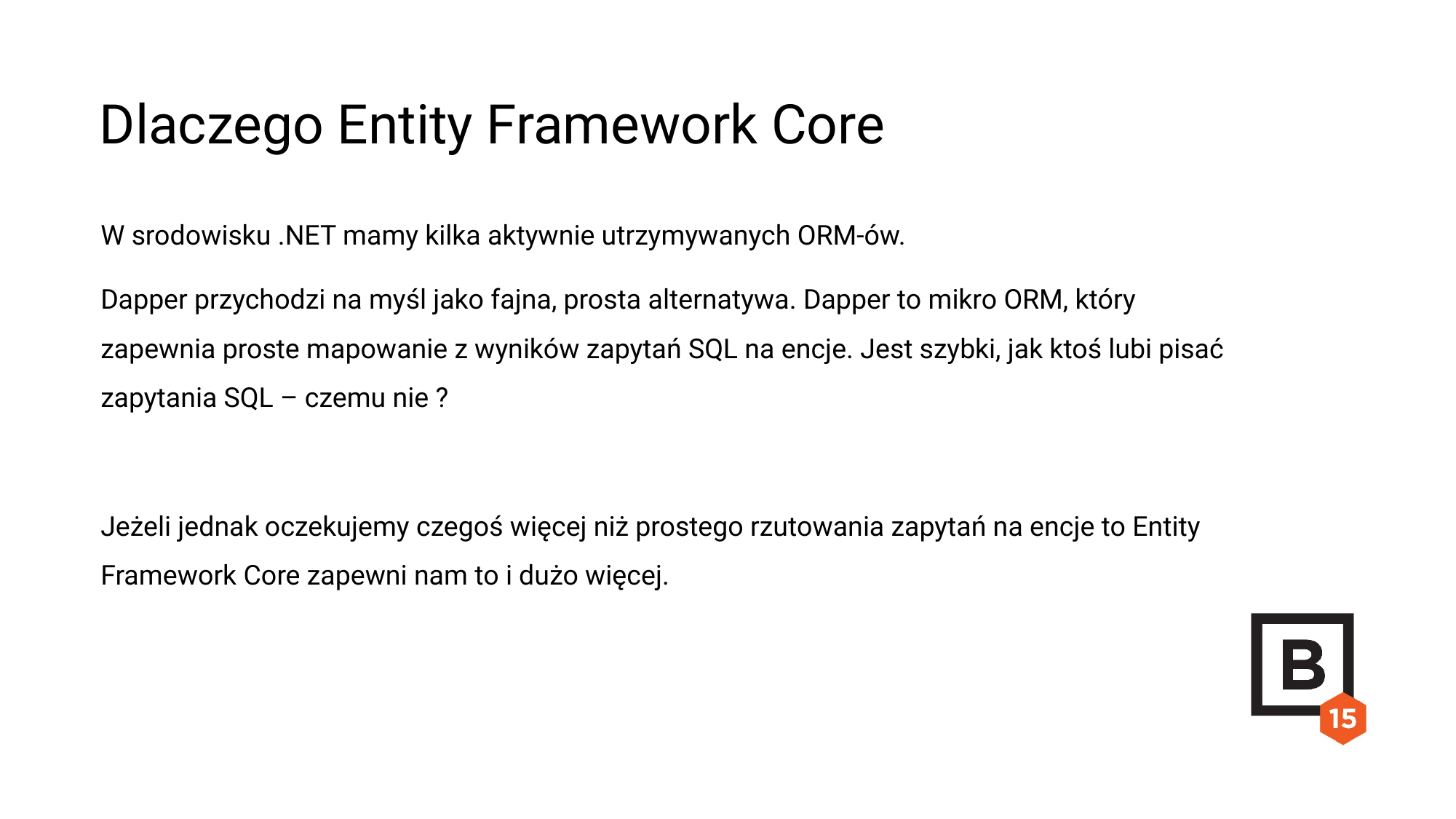

Dlaczego Entity Framework Core

W srodowisku .NET mamy kilka aktywnie utrzymywanych ORM-ów.
Dapper przychodzi na myśl jako fajna, prosta alternatywa. Dapper to mikro ORM, który zapewnia proste mapowanie z wyników zapytań SQL na encje. Jest szybki, jak ktoś lubi pisać zapytania SQL – czemu nie ?

Jeżeli jednak oczekujemy czegoś więcej niż prostego rzutowania zapytań na encje to Entity Framework Core zapewni nam to i dużo więcej.